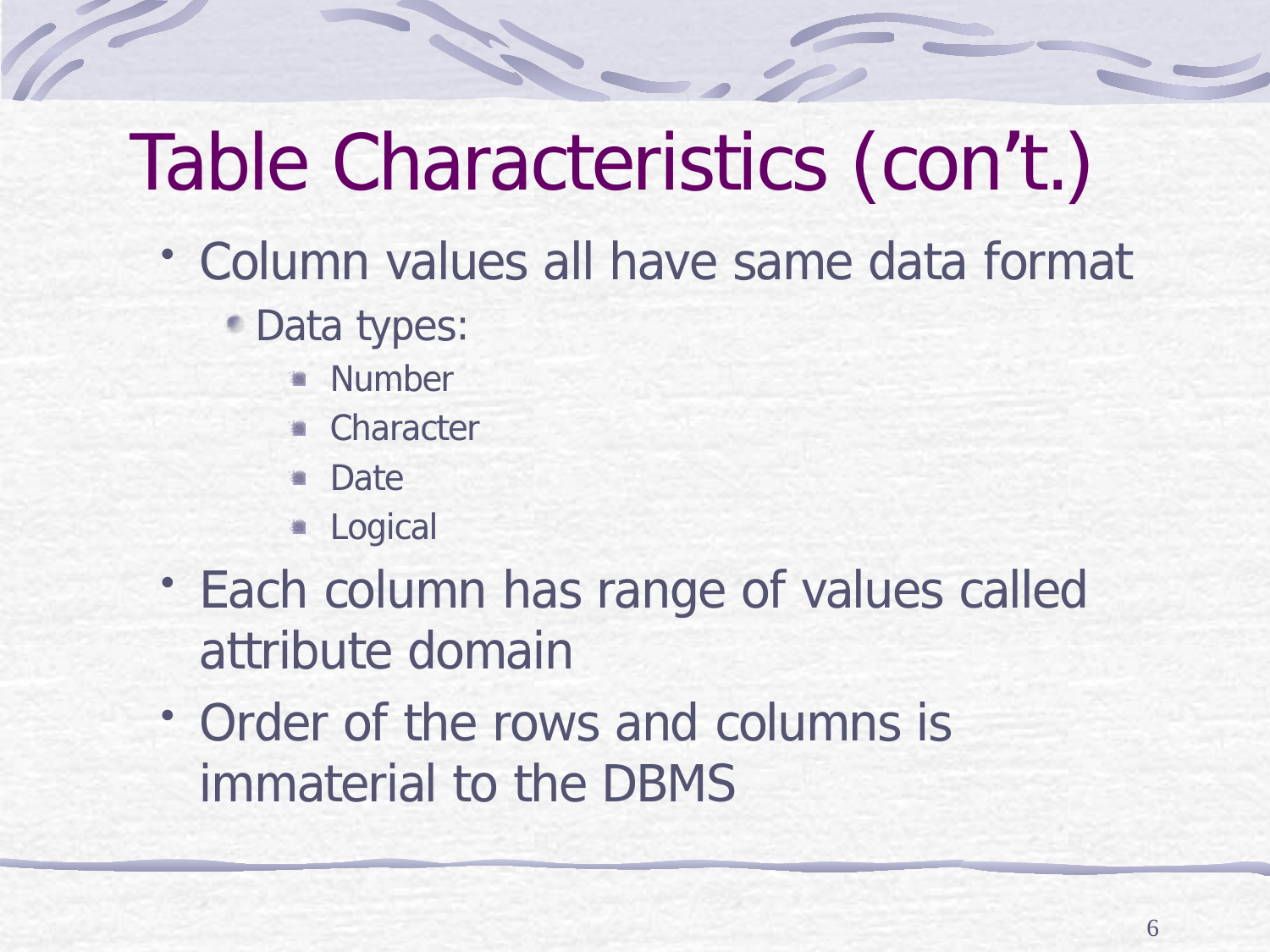

# Table Characteristics (con’t.)
Column values all have same data format
Data types:
 Number
 Character
 Date
 Logical
Each column has range of values called attribute domain
Order of the rows and columns is immaterial to the DBMS

6